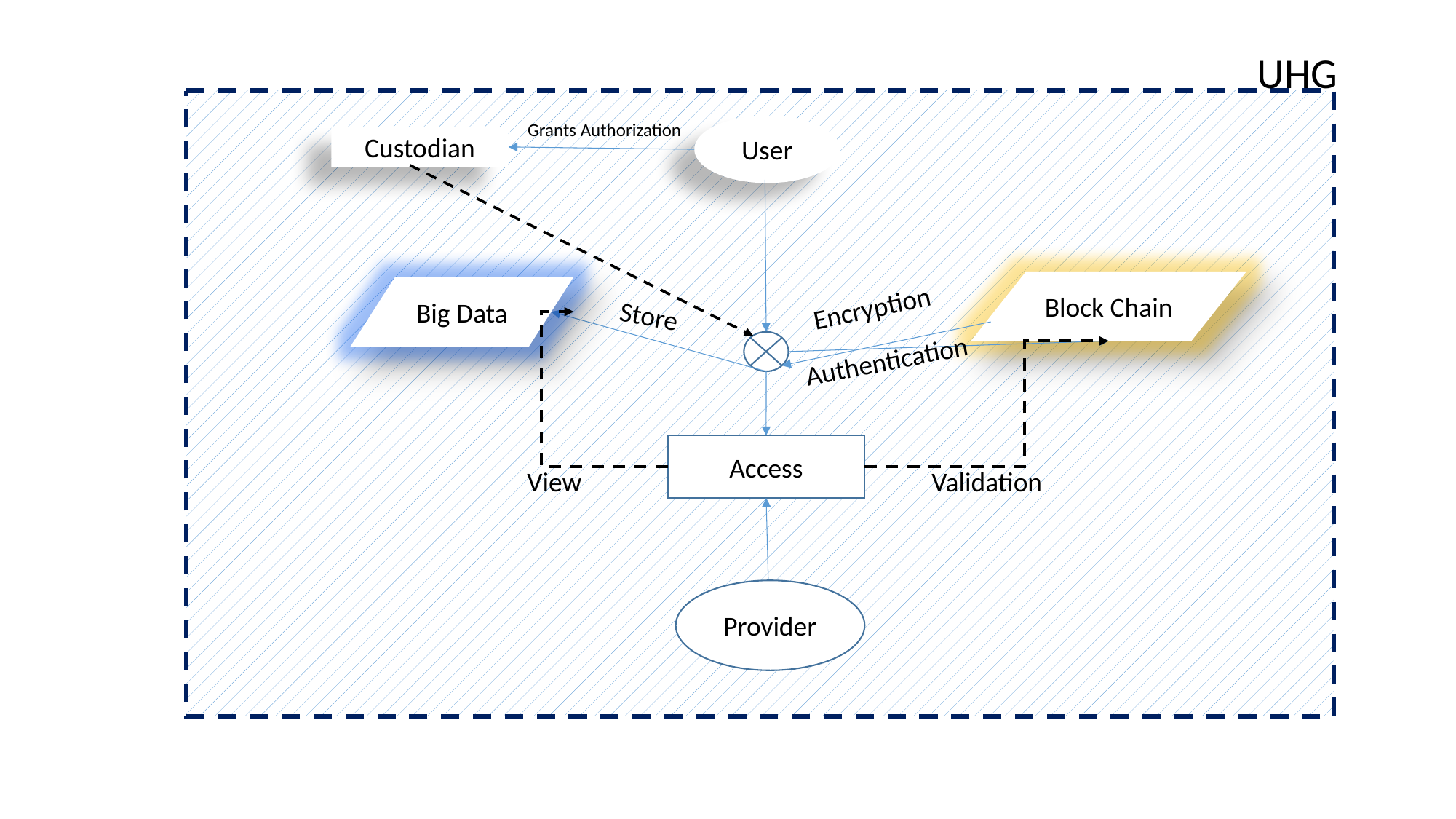

UHG

Grants Authorization
User
Custodian
Block Chain
Big Data
Encryption
Store

Authentication
Access
View
Validation
Provider